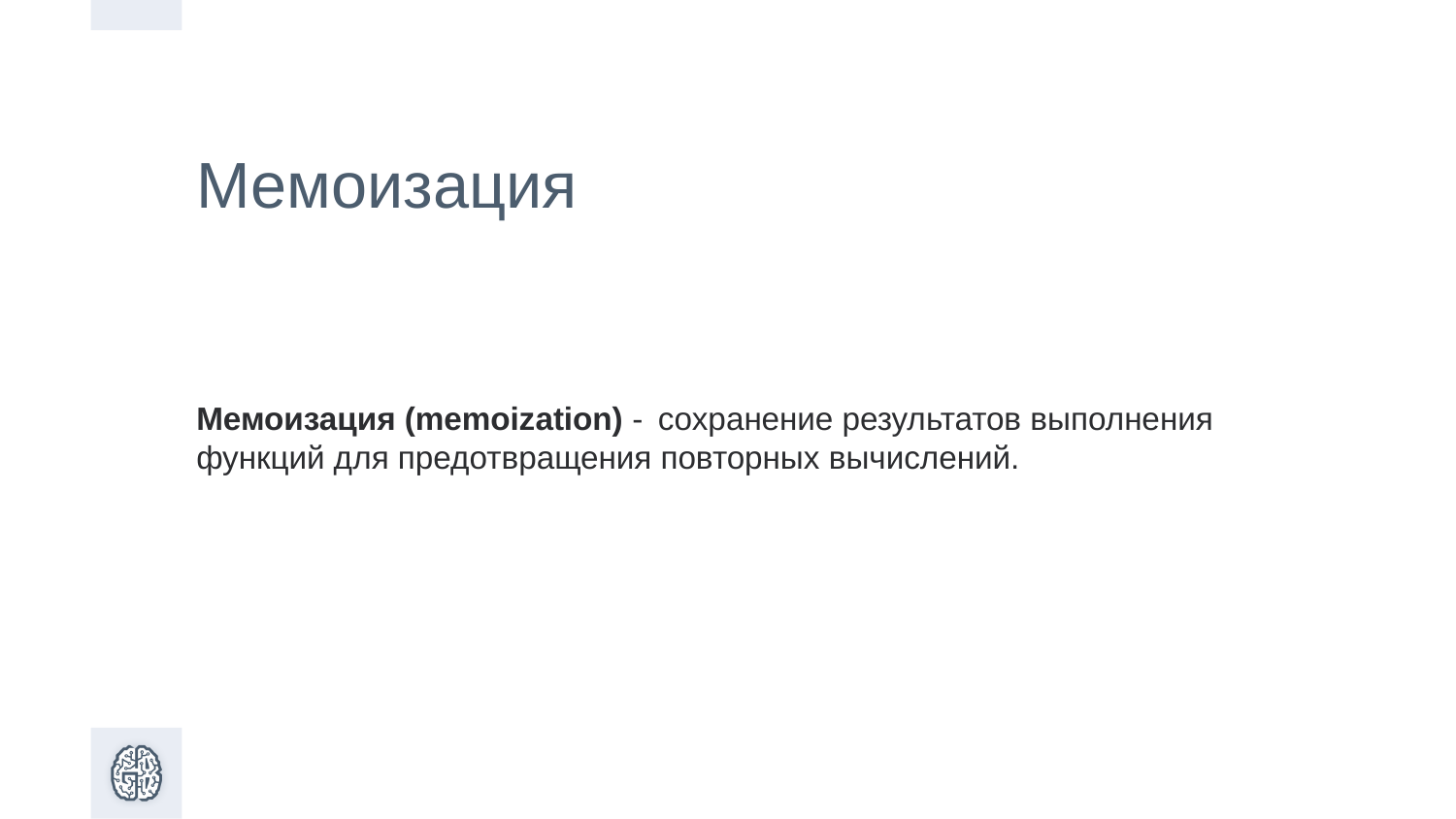

Мемоизация
Мемоизация (memoization) -  сохранение результатов выполнения функций для предотвращения повторных вычислений.